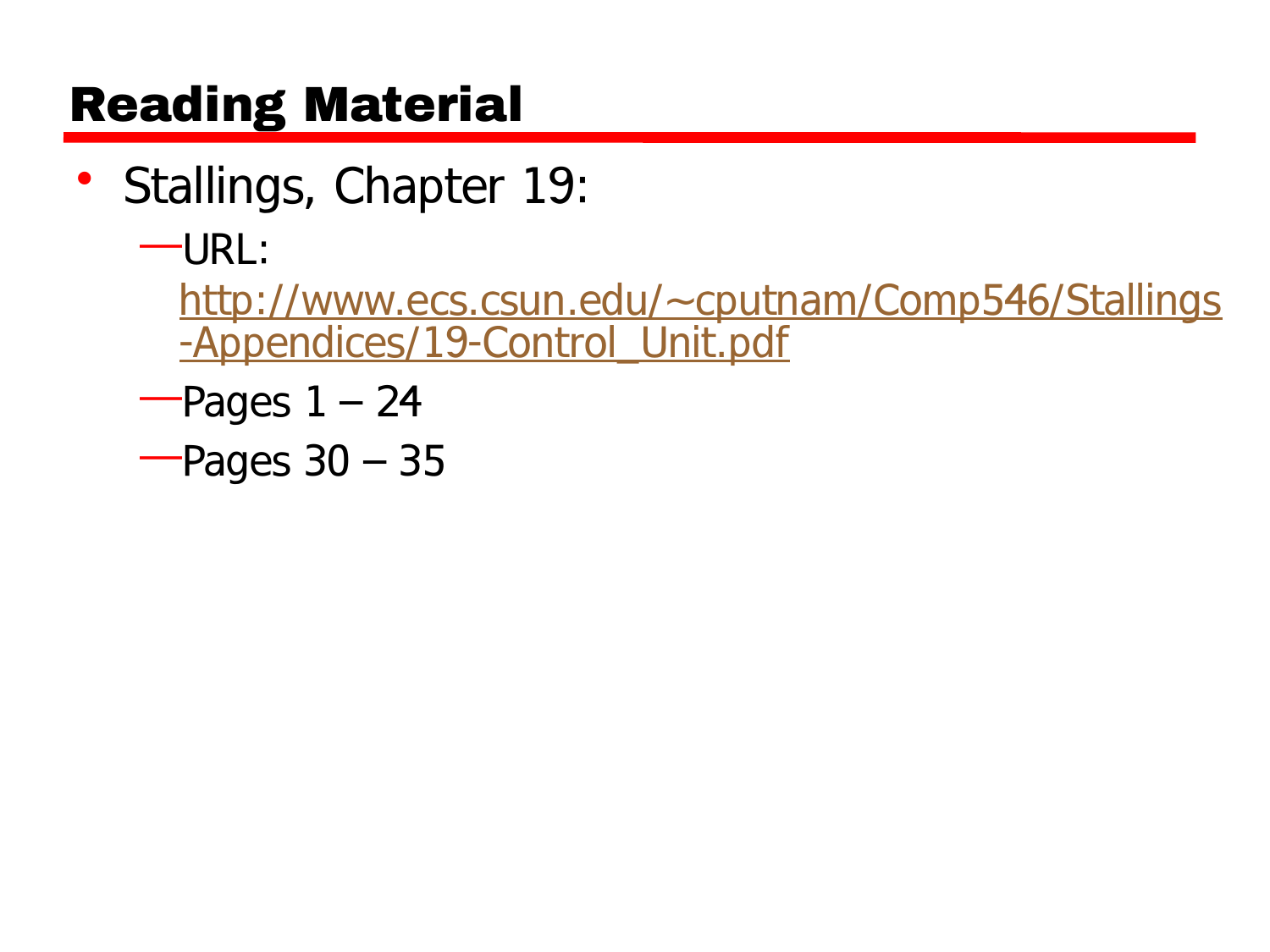

# Reading Material
Stallings, Chapter 19:
URL: http://www.ecs.csun.edu/~cputnam/Comp546/Stallings-Appendices/19-Control_Unit.pdf
Pages 1 – 24
Pages 30 – 35